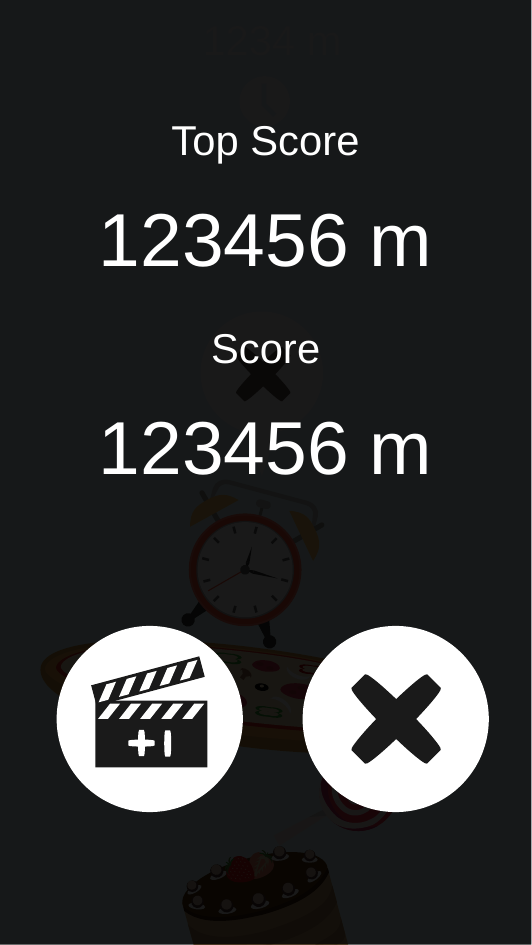

Top Score
123456 m
Score
123456 m

1234 m